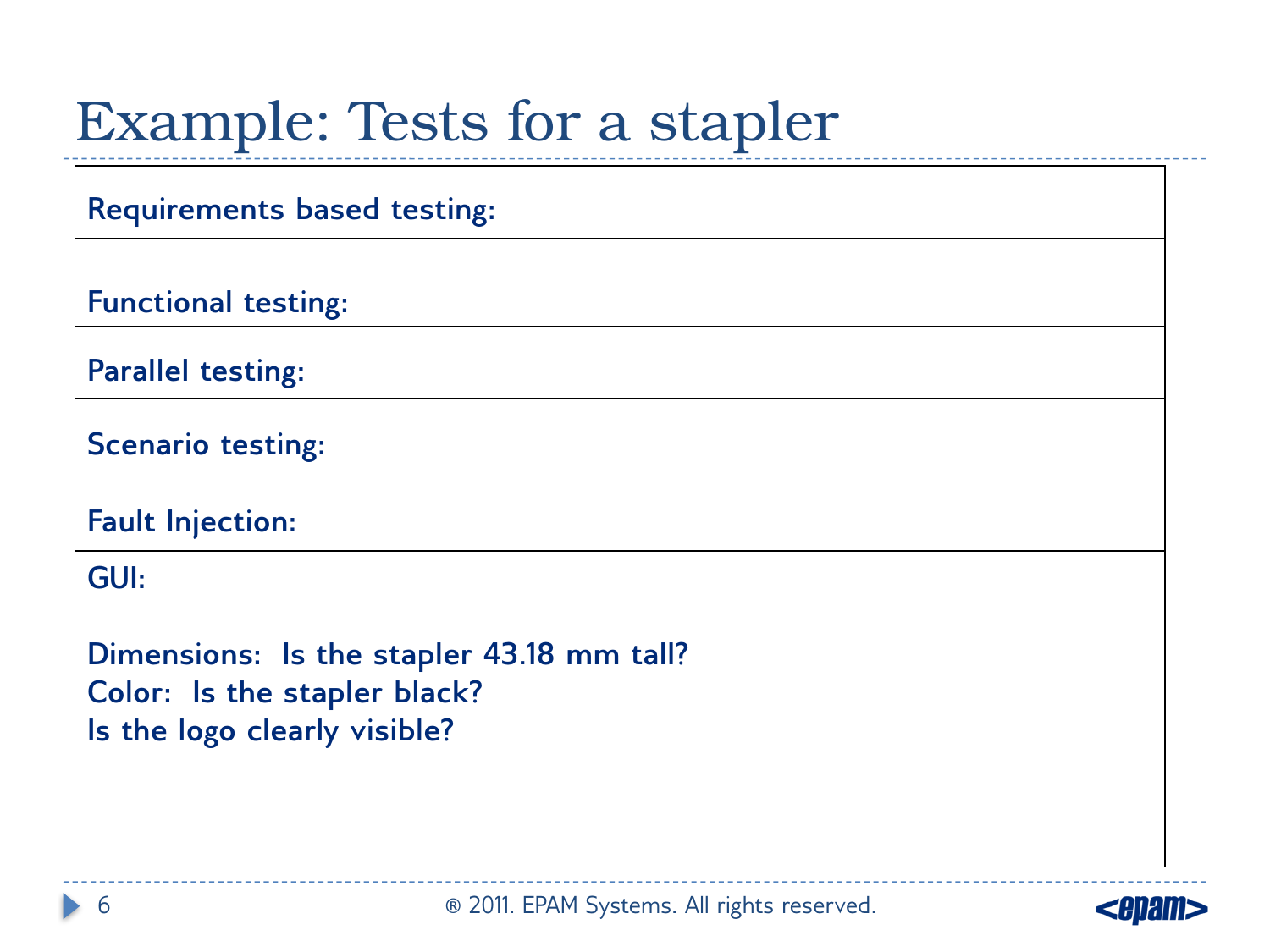

# Example: Tests for a stapler
Requirements based testing:

Does the stapler open 180 degrees for tacking?
Does the anvil have a clincher for curling staples in?
Does the stapler hold 210 standard staples?
Does the stapler hold 211 standard staples?
Functional testing:

Load staples
Staple 1 paper
Staple average size document
Open all that can be opened, move all that can be moved
Parallel testing:

How well does this stapler compare to other staplers we make?
How well does this stapler compare to our competitors stapler?
How do our performance statistics correspond to our competitors?
Scenario testing:

Use the stapler in a typical day for:
a secretary
a teacher
a student
a waiter
a checkout clerk
a shipping yard attendant
a construction foreman
…
Fault Injection:

What happens if I clog the staple exit? How big an obstruction does it need to be to stop the stapler from working?
If a staple is jammed, how easy is it to remove the staple?
If I bend the staple magazine, can I still staple?
What if I use a staple other than a standard staple?
What if I staple something other then a paper-based product (plastic, wood, etc…)?
GUI:

Dimensions:  Is the stapler 43.18 mm tall?
Color:  Is the stapler black?
Is the logo clearly visible?

6
® 2011. EPAM Systems. All rights reserved.